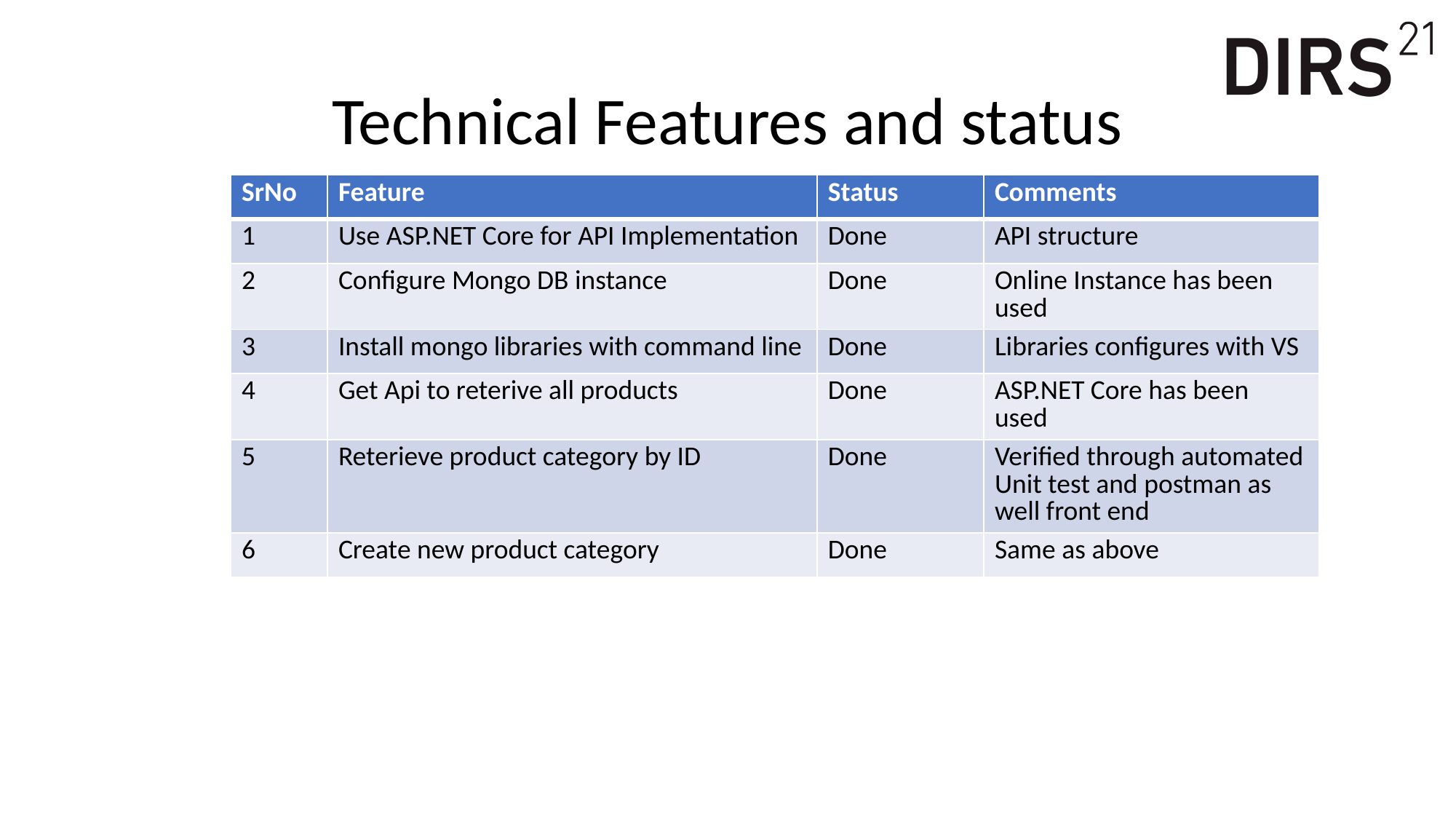

# Technical Features and status
| SrNo | Feature | Status | Comments |
| --- | --- | --- | --- |
| 1 | Use ASP.NET Core for API Implementation | Done | API structure |
| 2 | Configure Mongo DB instance | Done | Online Instance has been used |
| 3 | Install mongo libraries with command line | Done | Libraries configures with VS |
| 4 | Get Api to reterive all products | Done | ASP.NET Core has been used |
| 5 | Reterieve product category by ID | Done | Verified through automated Unit test and postman as well front end |
| 6 | Create new product category | Done | Same as above |